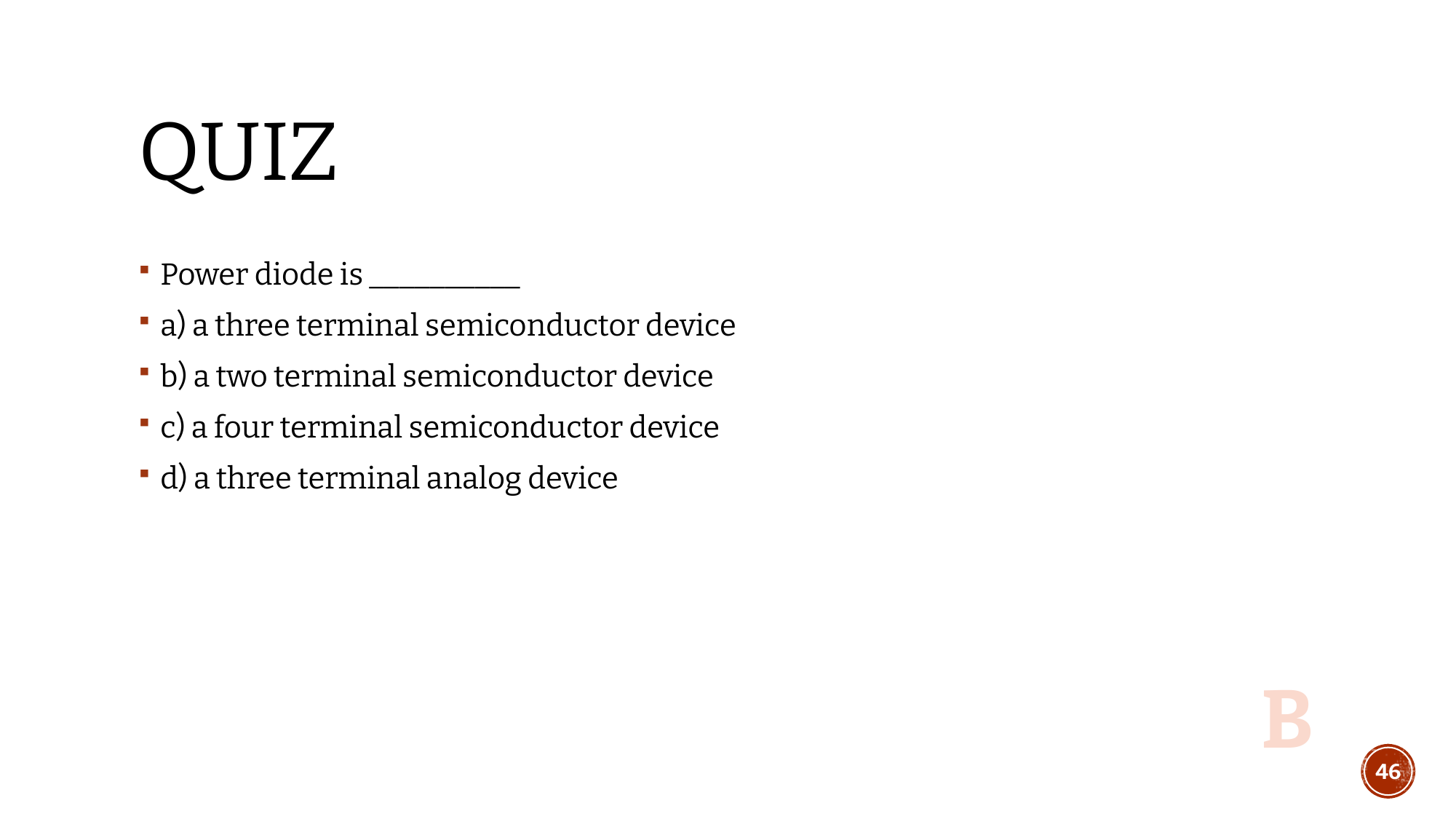

# quiz
Power diode is __________
a) a three terminal semiconductor device
b) a two terminal semiconductor device
c) a four terminal semiconductor device
d) a three terminal analog device
B
46